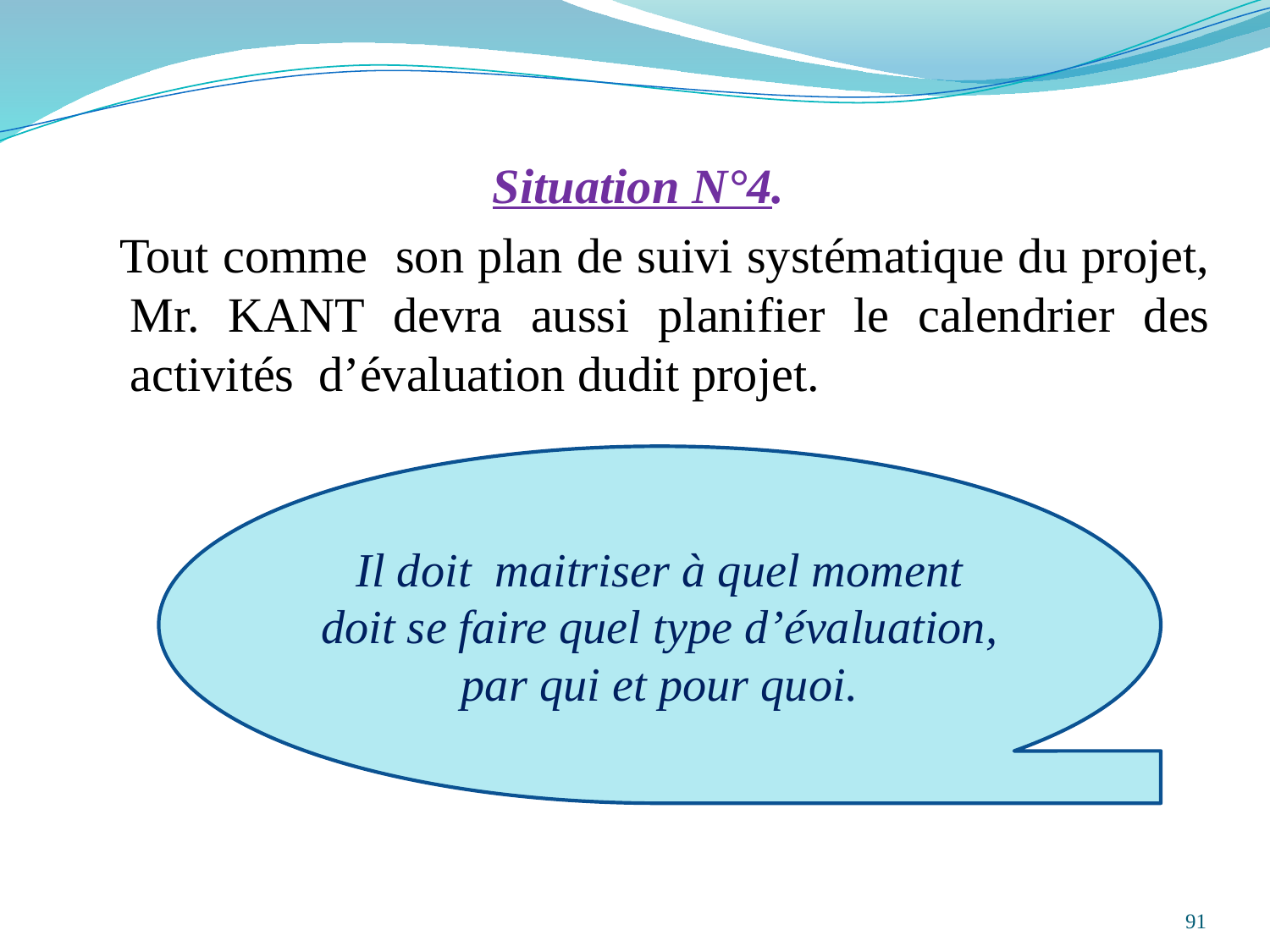

Situation N°4.
  Tout comme  son plan de suivi systématique du projet, Mr. KANT devra aussi planifier le calendrier des activités  d’évaluation dudit projet.

Il doit  maitriser à quel moment doit se faire quel type d’évaluation,  par qui et pour quoi.
91